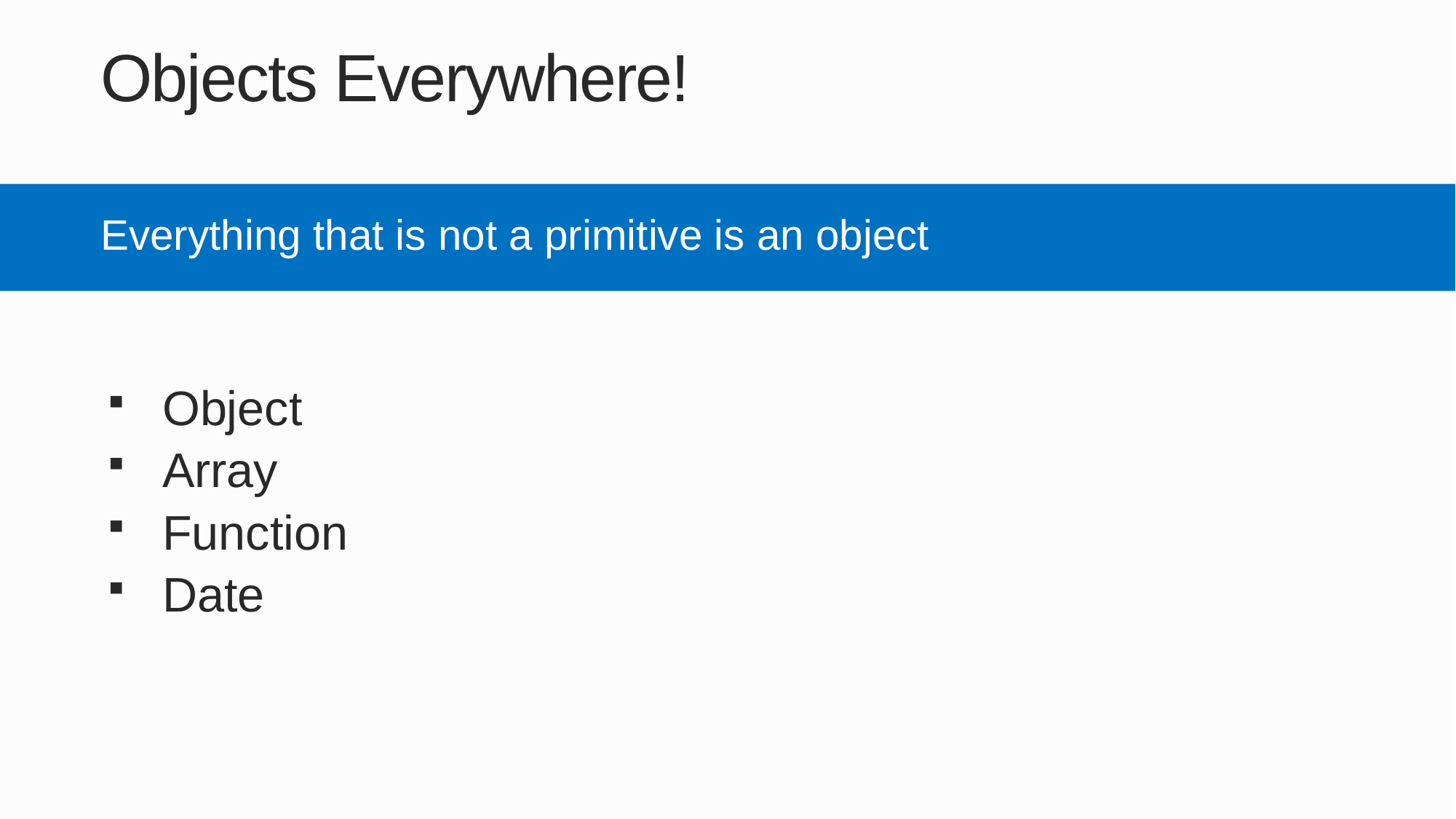

Objects Everywhere!

Everything that is not a primitive is an object
Object
Array
Function
Date